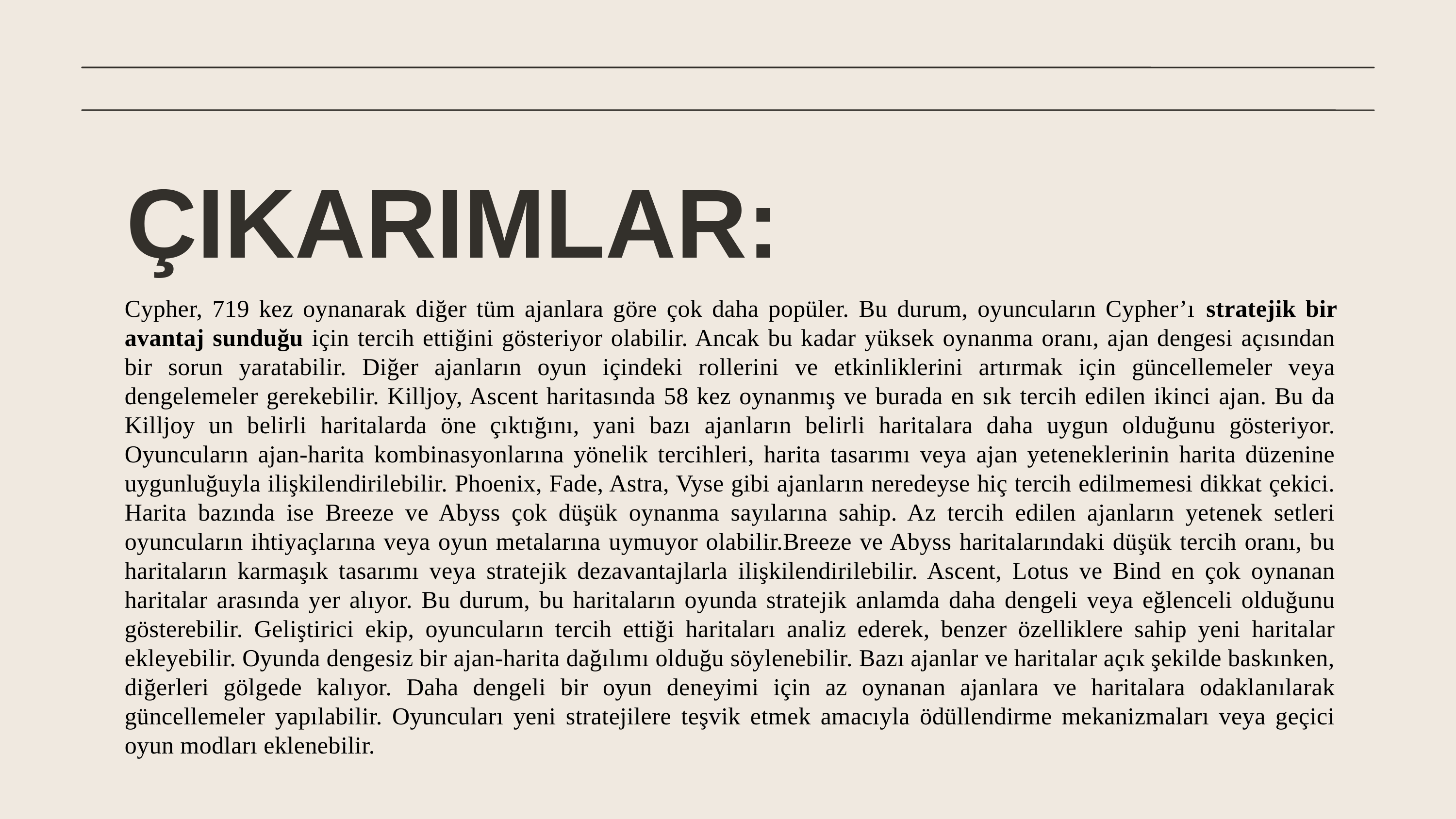

ÇIKARIMLAR:
Cypher, 719 kez oynanarak diğer tüm ajanlara göre çok daha popüler. Bu durum, oyuncuların Cypher’ı stratejik bir avantaj sunduğu için tercih ettiğini gösteriyor olabilir. Ancak bu kadar yüksek oynanma oranı, ajan dengesi açısından bir sorun yaratabilir. Diğer ajanların oyun içindeki rollerini ve etkinliklerini artırmak için güncellemeler veya dengelemeler gerekebilir. Killjoy, Ascent haritasında 58 kez oynanmış ve burada en sık tercih edilen ikinci ajan. Bu da Killjoy un belirli haritalarda öne çıktığını, yani bazı ajanların belirli haritalara daha uygun olduğunu gösteriyor. Oyuncuların ajan-harita kombinasyonlarına yönelik tercihleri, harita tasarımı veya ajan yeteneklerinin harita düzenine uygunluğuyla ilişkilendirilebilir. Phoenix, Fade, Astra, Vyse gibi ajanların neredeyse hiç tercih edilmemesi dikkat çekici. Harita bazında ise Breeze ve Abyss çok düşük oynanma sayılarına sahip. Az tercih edilen ajanların yetenek setleri oyuncuların ihtiyaçlarına veya oyun metalarına uymuyor olabilir.Breeze ve Abyss haritalarındaki düşük tercih oranı, bu haritaların karmaşık tasarımı veya stratejik dezavantajlarla ilişkilendirilebilir. Ascent, Lotus ve Bind en çok oynanan haritalar arasında yer alıyor. Bu durum, bu haritaların oyunda stratejik anlamda daha dengeli veya eğlenceli olduğunu gösterebilir. Geliştirici ekip, oyuncuların tercih ettiği haritaları analiz ederek, benzer özelliklere sahip yeni haritalar ekleyebilir. Oyunda dengesiz bir ajan-harita dağılımı olduğu söylenebilir. Bazı ajanlar ve haritalar açık şekilde baskınken, diğerleri gölgede kalıyor. Daha dengeli bir oyun deneyimi için az oynanan ajanlara ve haritalara odaklanılarak güncellemeler yapılabilir. Oyuncuları yeni stratejilere teşvik etmek amacıyla ödüllendirme mekanizmaları veya geçici oyun modları eklenebilir.